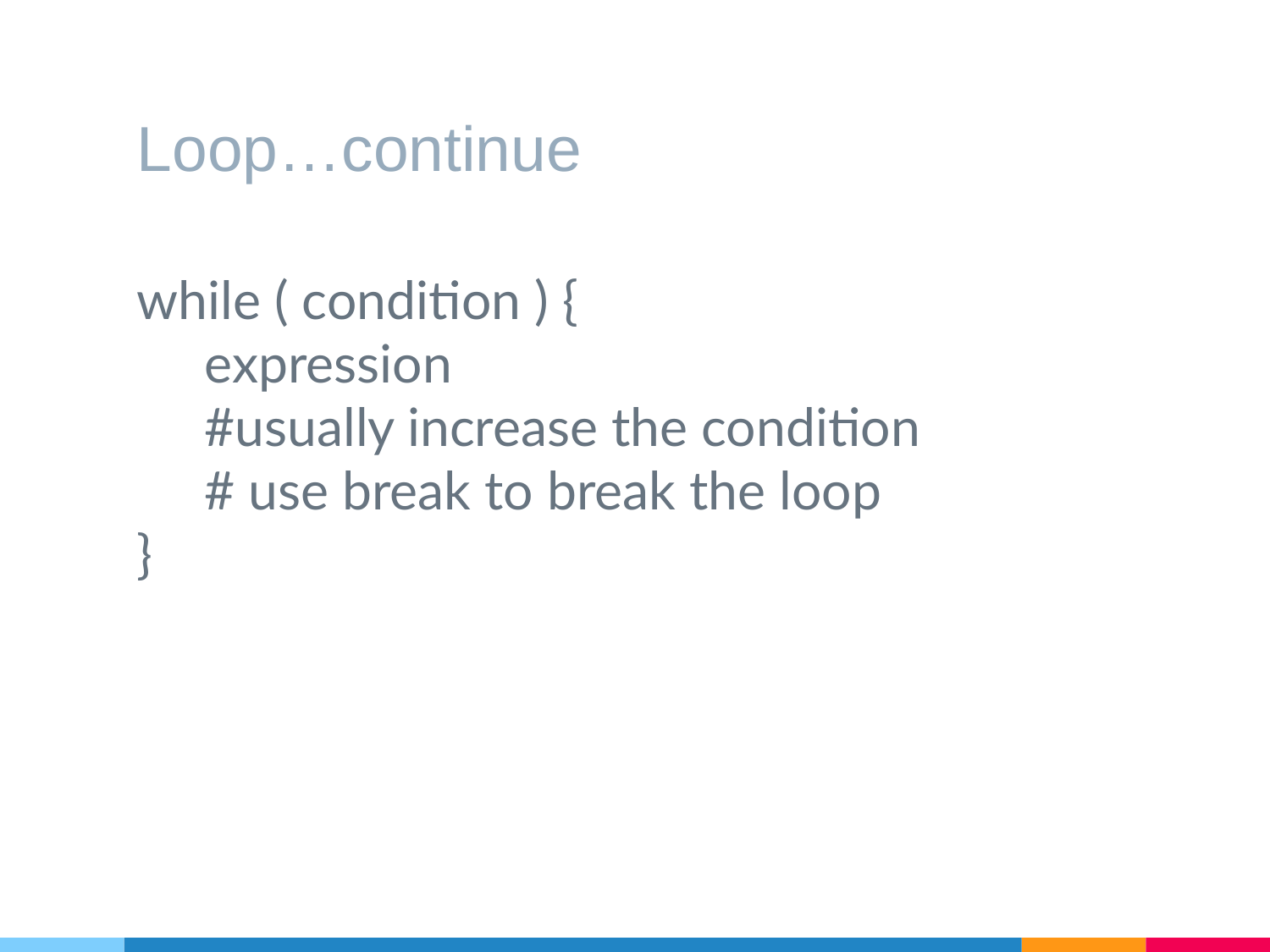

# Loop…continue
while ( condition ) {
     expression
     #usually increase the condition
     # use break to break the loop
}